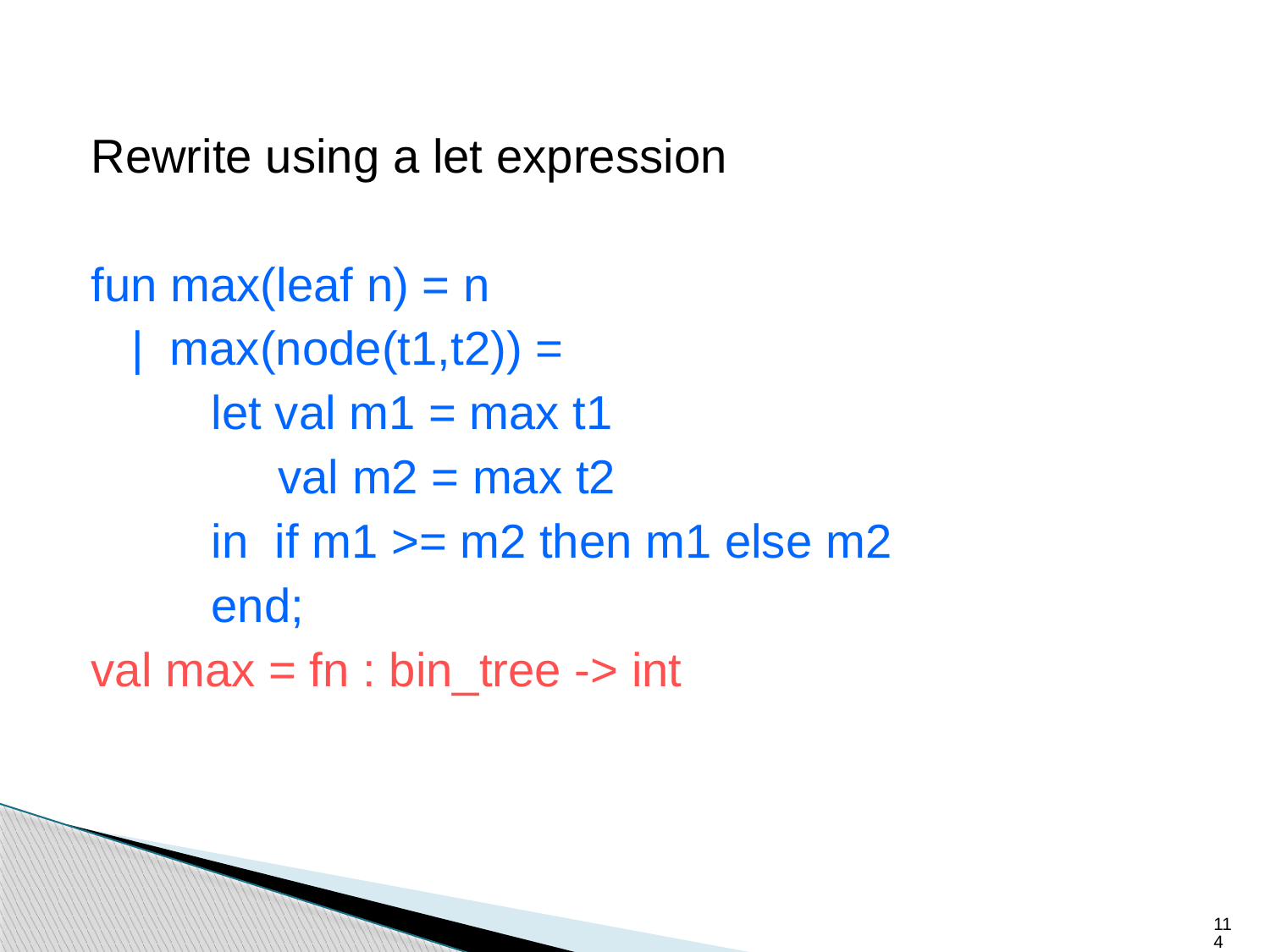

Rewrite using a let expression

fun max(leaf n) = n
   |  max(node(t1,t2)) =
         let val m1 = max t1
              val m2 = max t2
         in  if m1 >= m2 then m1 else m2
         end;
val max = fn : bin_tree -> int

114